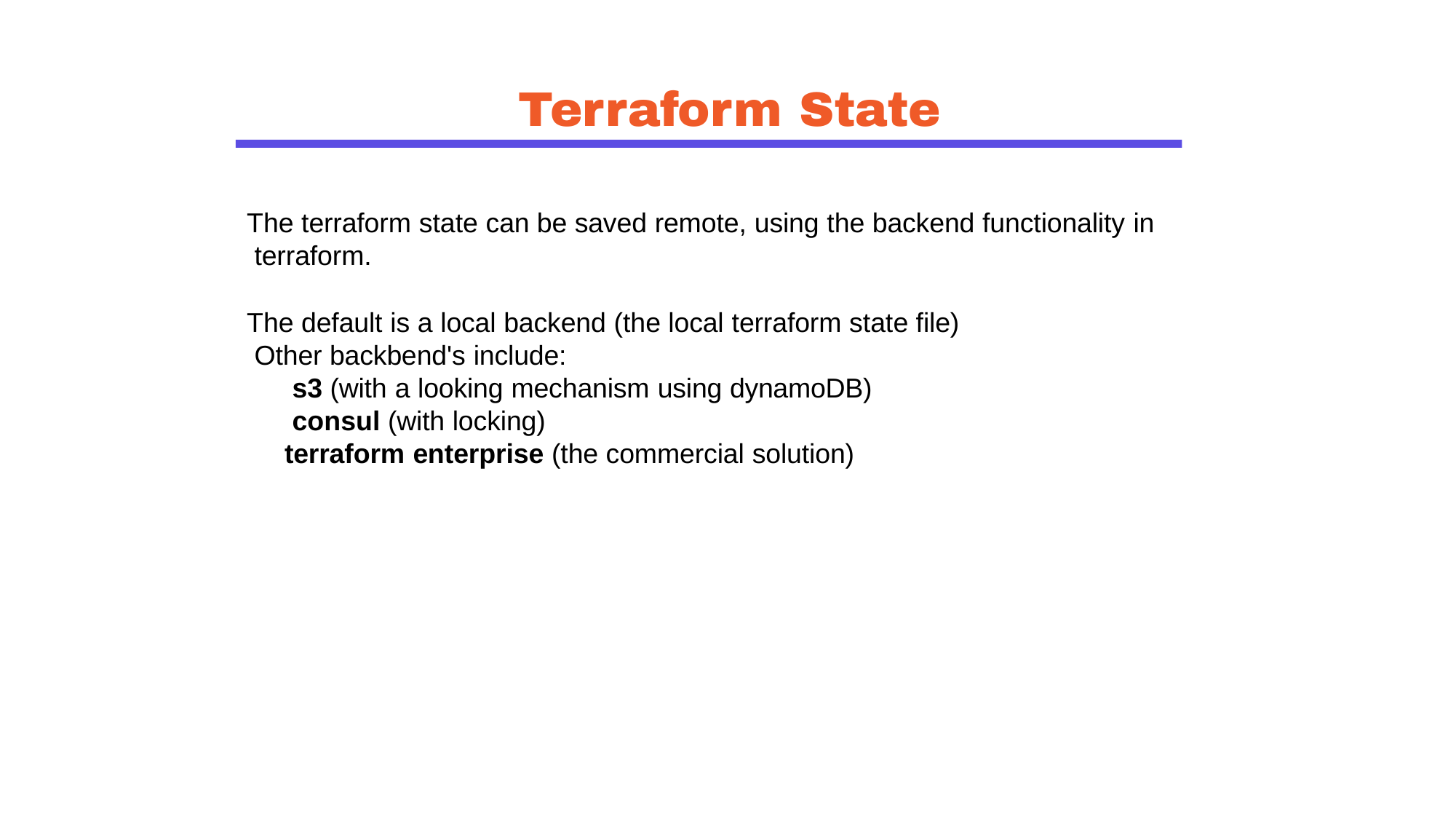

# Terraform State

The terraform state can be saved remote, using the backend functionality in  terraform.

The default is a local backend (the local terraform state file)  Other backbend's include:
s3 (with a looking mechanism using dynamoDB)
consul (with locking)
terraform enterprise (the commercial solution)